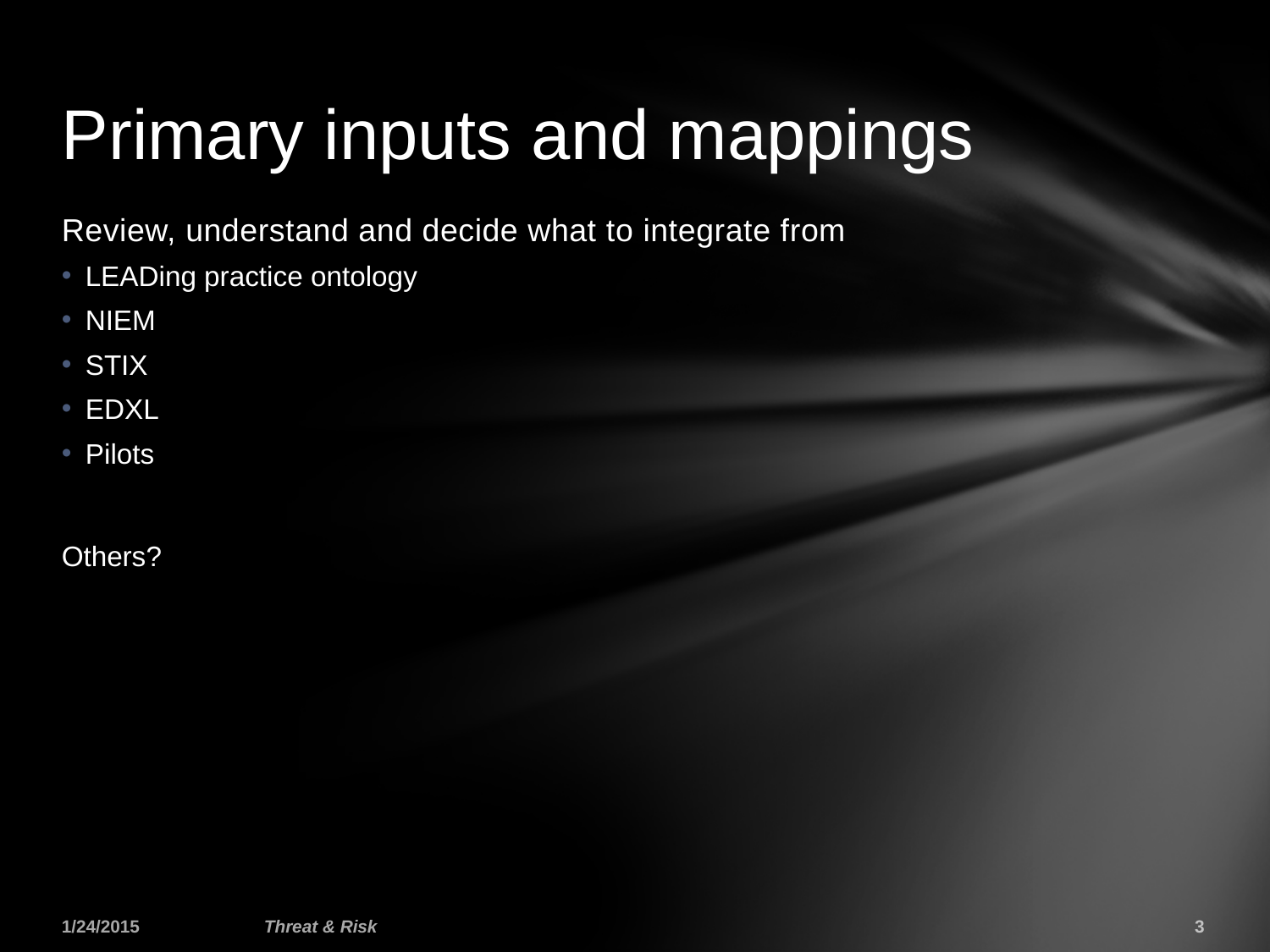

# Primary inputs and mappings
Review, understand and decide what to integrate from
LEADing practice ontology
NIEM
STIX
EDXL
Pilots

Others?

1/24/2015
Threat & Risk
3